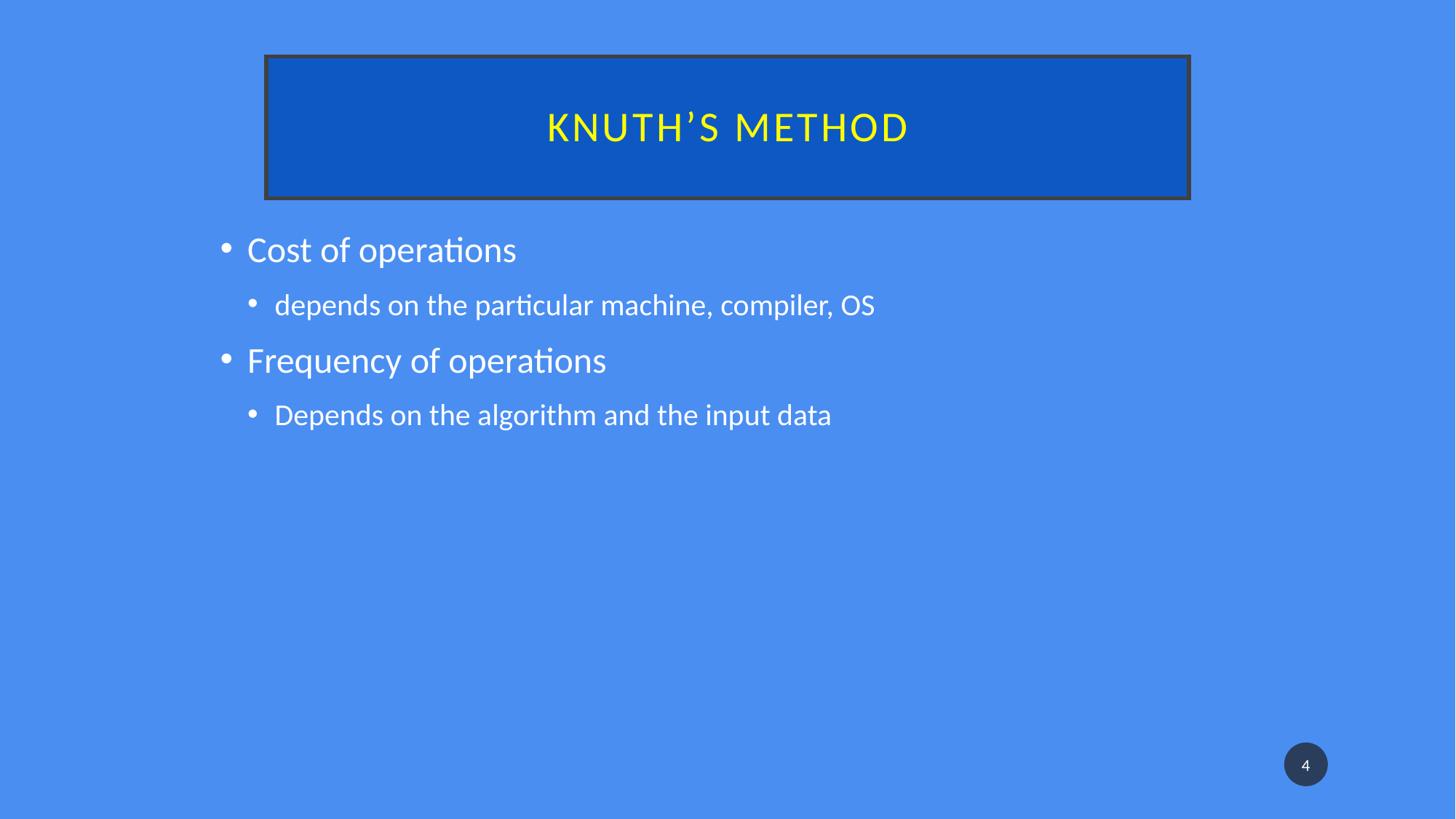

# Knuth’s method
Cost of operations
depends on the particular machine, compiler, OS
Frequency of operations
Depends on the algorithm and the input data

4